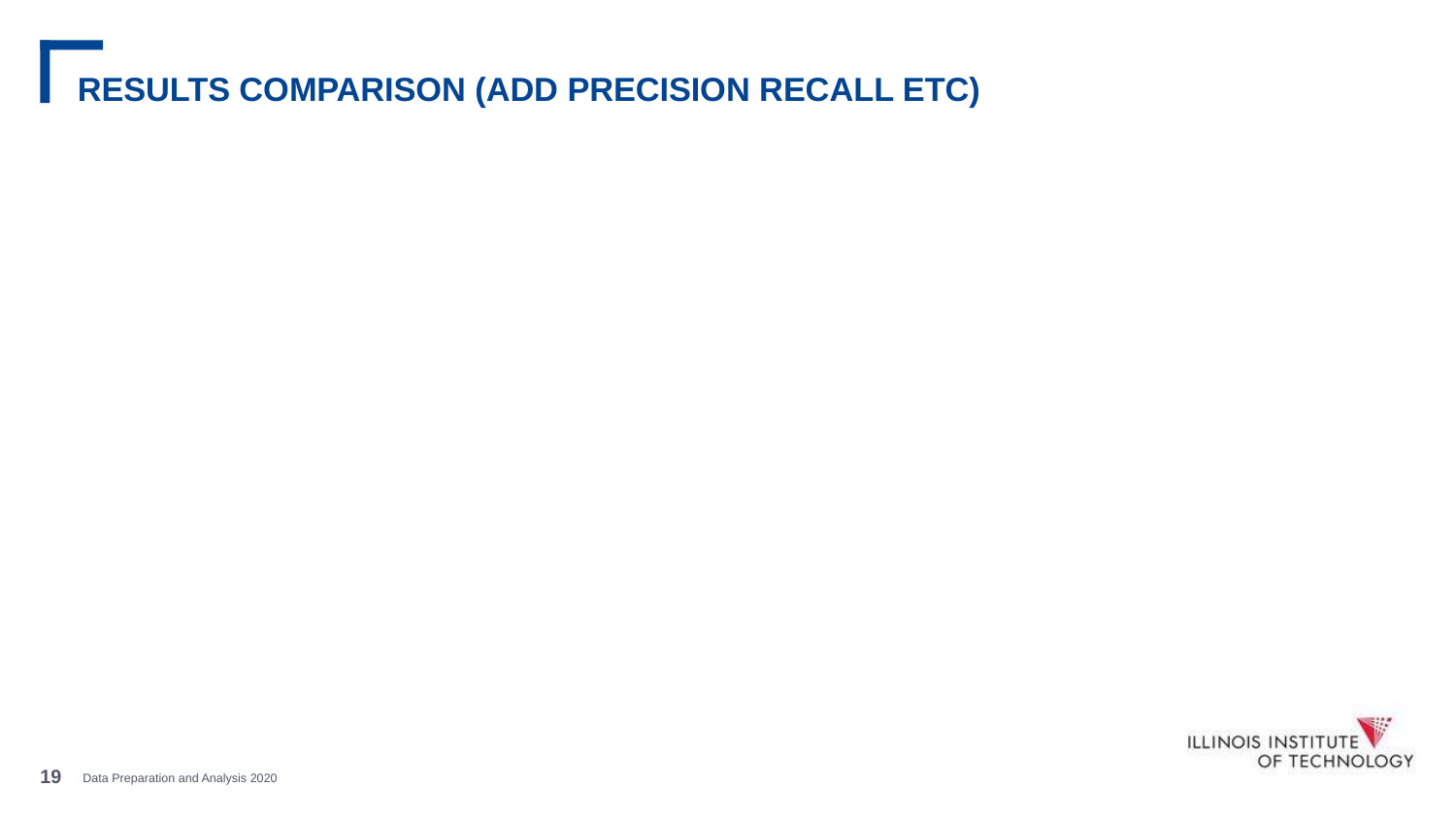

# RESULTS COMPARISON (ADD PRECISION RECALL ETC)
19
Jour/mois/année